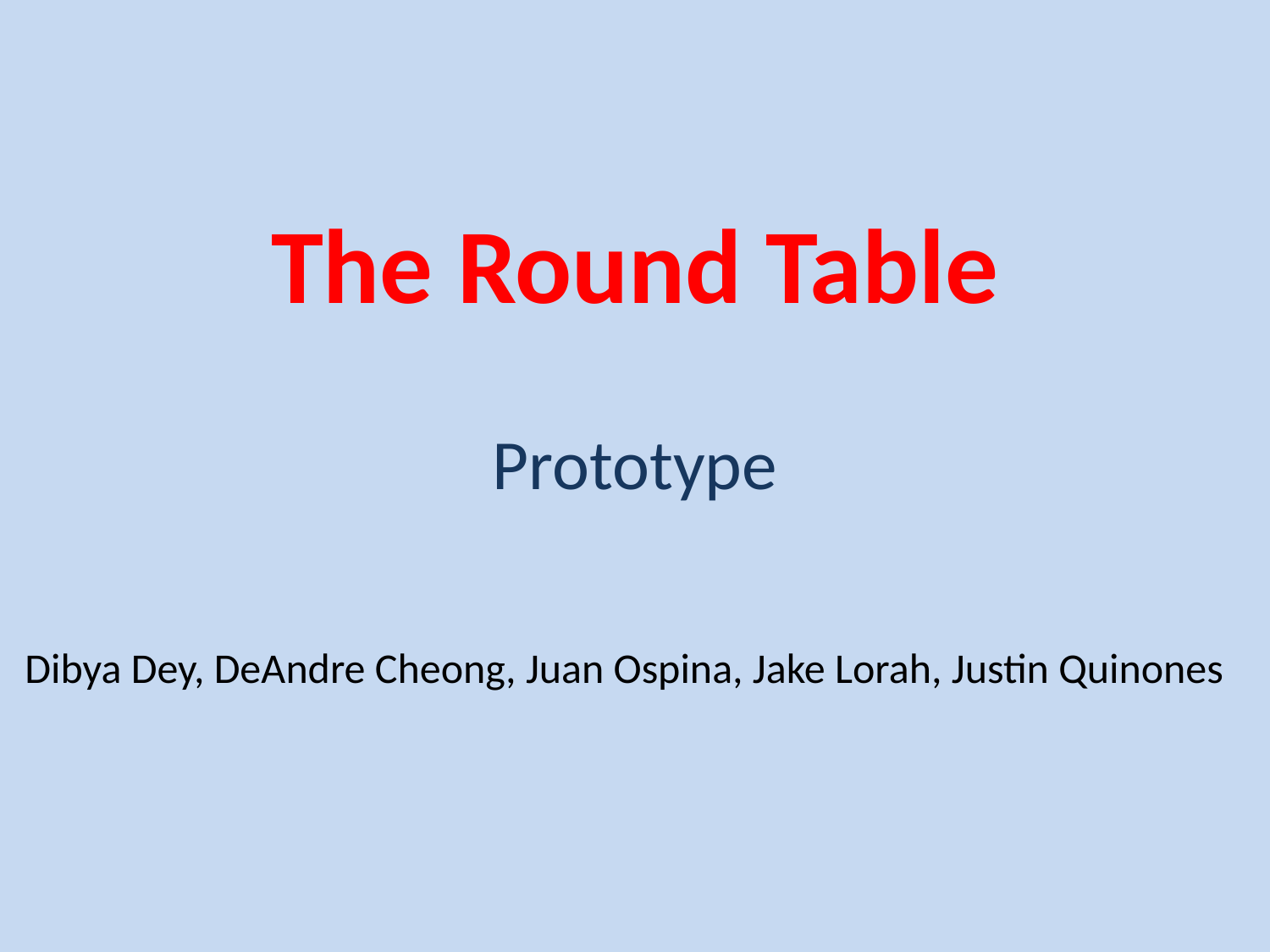

# The Round Table
Prototype
Dibya Dey, DeAndre Cheong, Juan Ospina, Jake Lorah, Justin Quinones